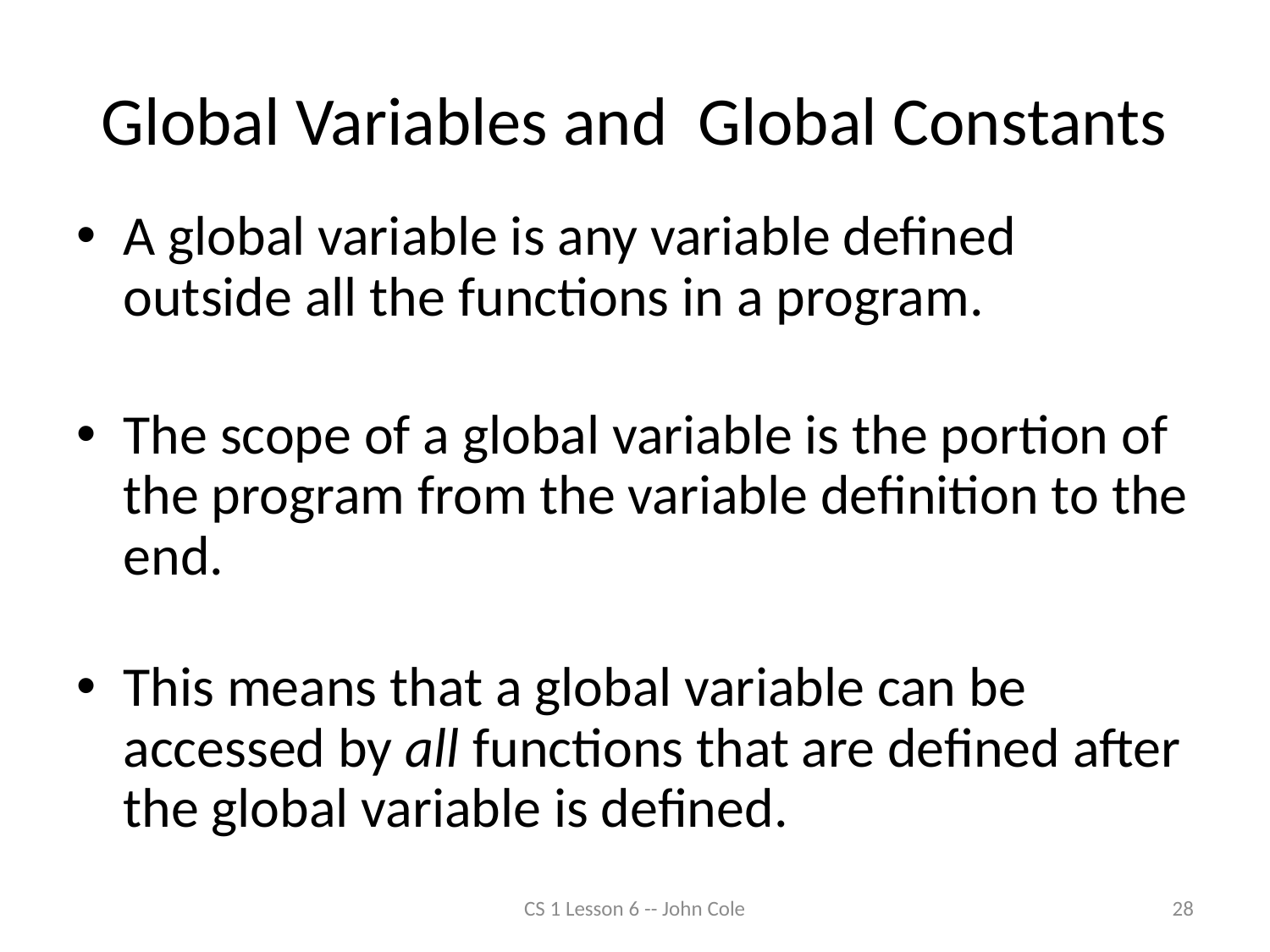

# Global Variables and  Global Constants
A global variable is any variable defined outside all the functions in a program.
The scope of a global variable is the portion of the program from the variable definition to the end.
This means that a global variable can be accessed by all functions that are defined after the global variable is defined.

CS 1 Lesson 6 -- John Cole
28